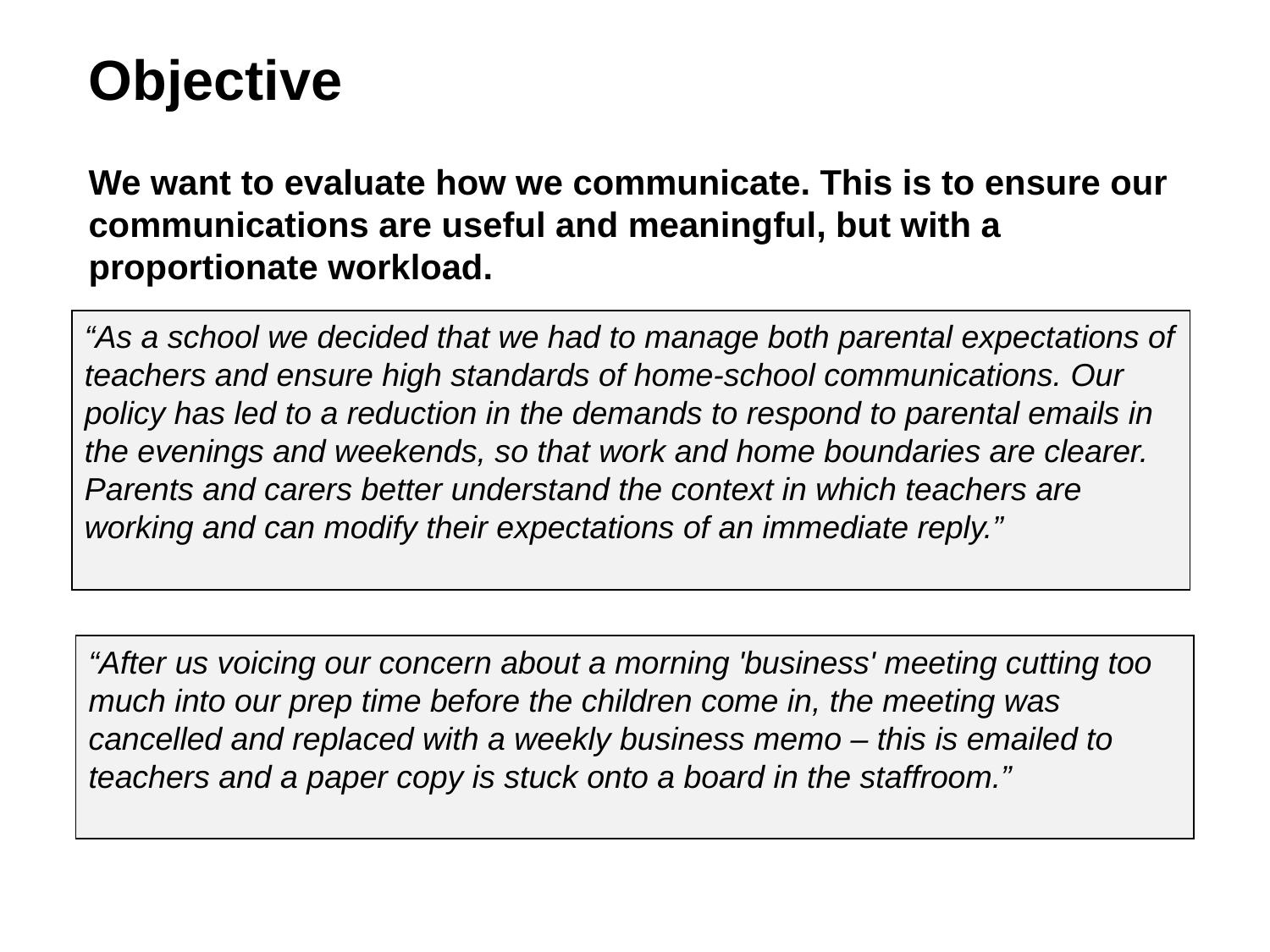

# Objective
We want to evaluate how we communicate. This is to ensure our communications are useful and meaningful, but with a proportionate workload.

“As a school we decided that we had to manage both parental expectations of teachers and ensure high standards of home-school communications. Our policy has led to a reduction in the demands to respond to parental emails in the evenings and weekends, so that work and home boundaries are clearer. Parents and carers better understand the context in which teachers are working and can modify their expectations of an immediate reply.”

“After us voicing our concern about a morning 'business' meeting cutting too much into our prep time before the children come in, the meeting was cancelled and replaced with a weekly business memo – this is emailed to teachers and a paper copy is stuck onto a board in the staffroom.”